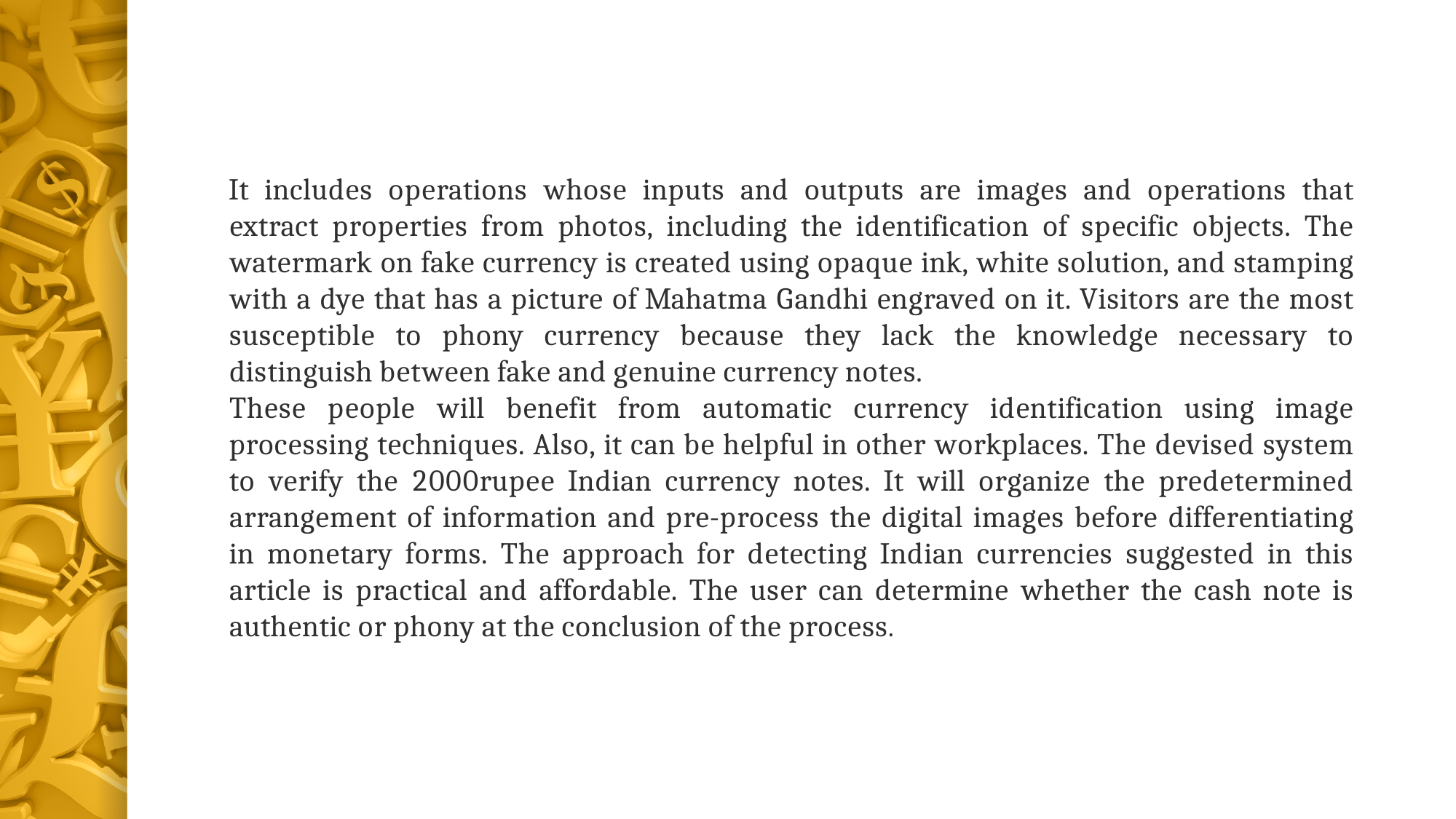

It includes operations whose inputs and outputs are images and operations that extract properties from photos, including the identification of specific objects. The watermark on fake currency is created using opaque ink, white solution, and stamping with a dye that has a picture of Mahatma Gandhi engraved on it. Visitors are the most susceptible to phony currency because they lack the knowledge necessary to distinguish between fake and genuine currency notes.
These people will benefit from automatic currency identification using image processing techniques. Also, it can be helpful in other workplaces. The devised system to verify the 2000rupee Indian currency notes. It will organize the predetermined arrangement of information and pre-process the digital images before differentiating in monetary forms. The approach for detecting Indian currencies suggested in this article is practical and affordable. The user can determine whether the cash note is authentic or phony at the conclusion of the process.